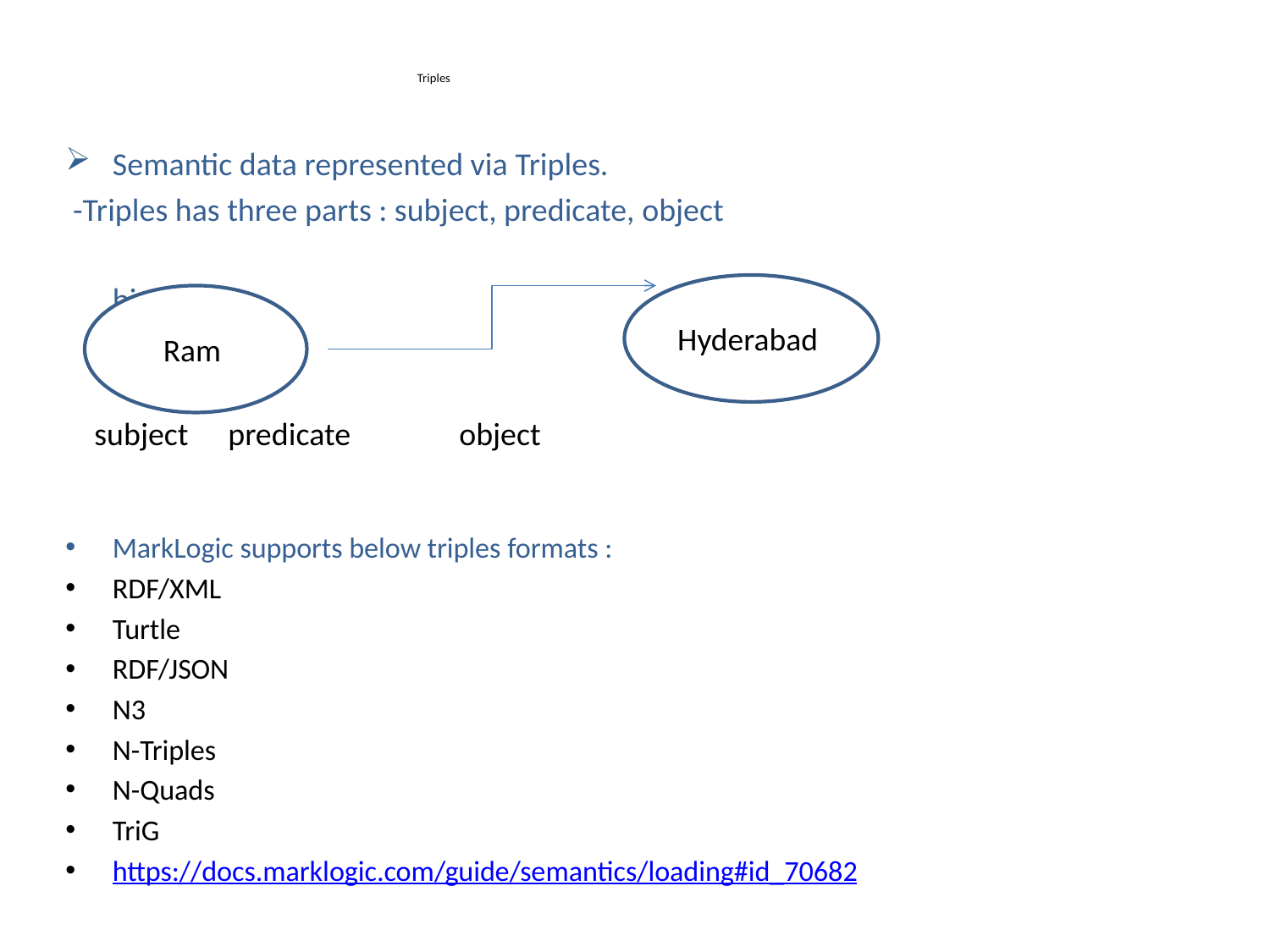

# Triples
Semantic data represented via Triples.
 -Triples has three parts : subject, predicate, object

			birthPlace

    subject		predicate	object

MarkLogic supports below triples formats :
RDF/XML
Turtle
RDF/JSON
N3
N-Triples
N-Quads
TriG
https://docs.marklogic.com/guide/semantics/loading#id_70682

Hyderabad
Ram